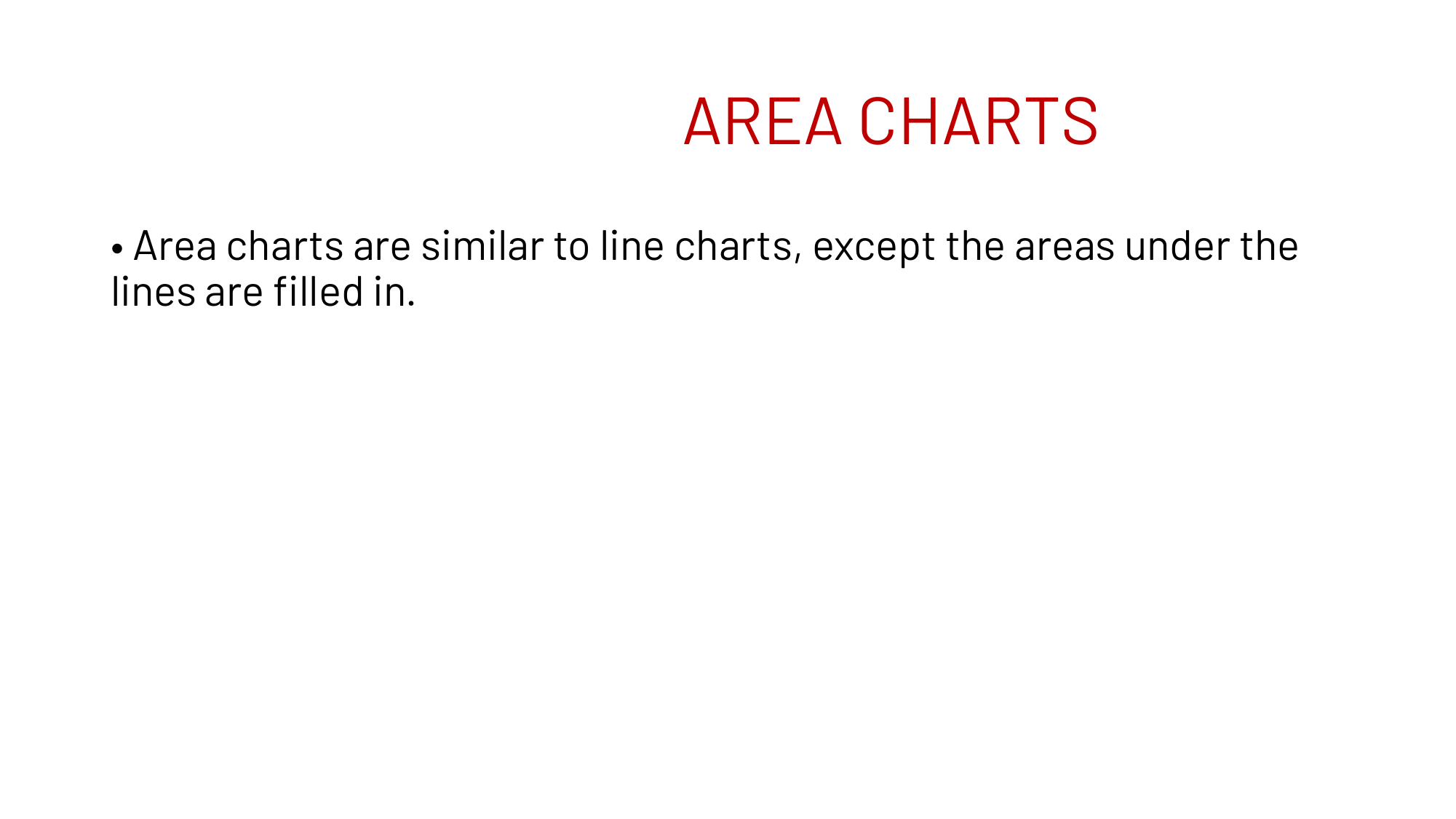

# AREA CHARTS
• Area charts are similar to line charts, except the areas under the lines are filled in.